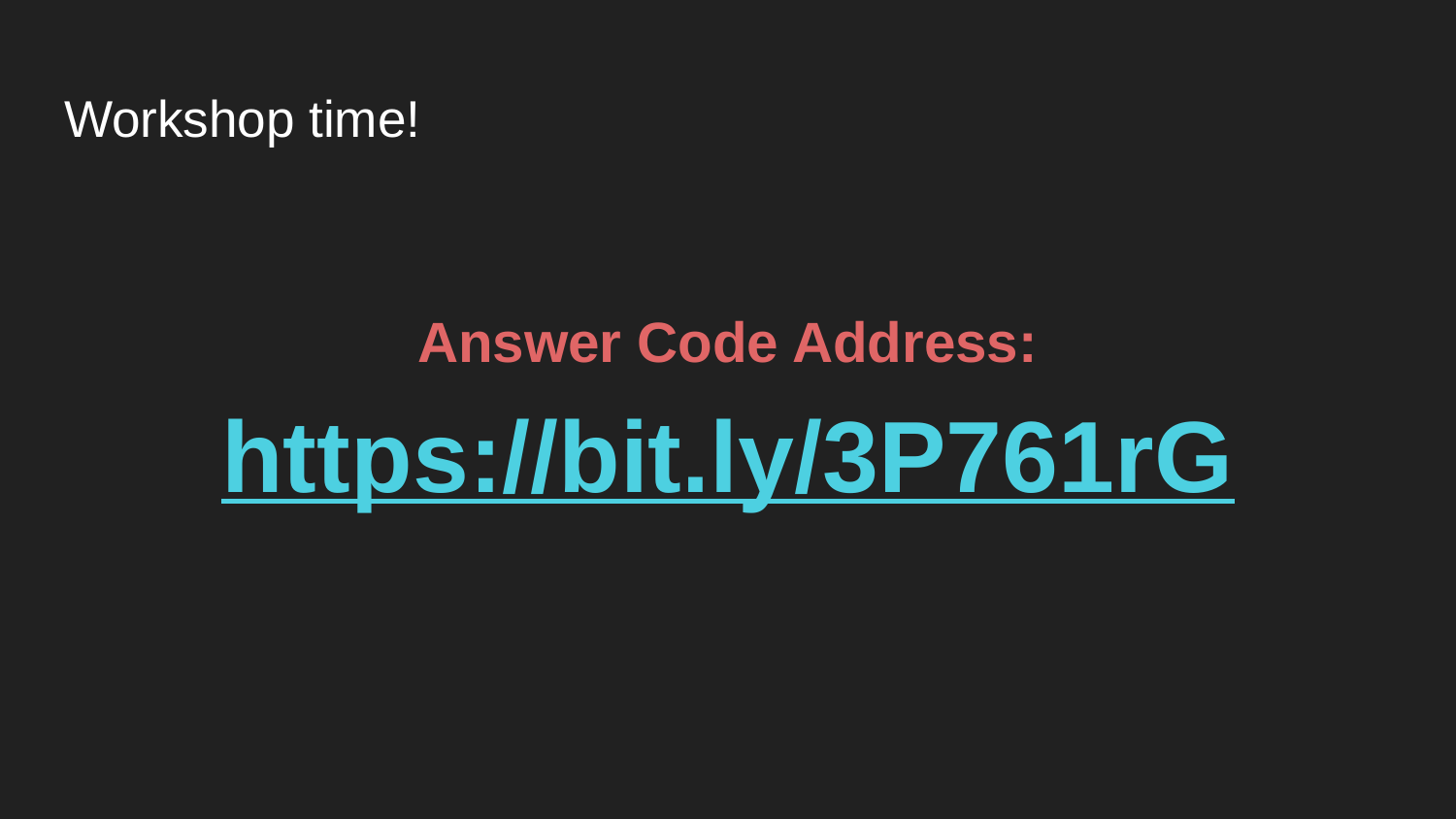

# Workshop time!
Answer Code Address:
https://bit.ly/3P761rG